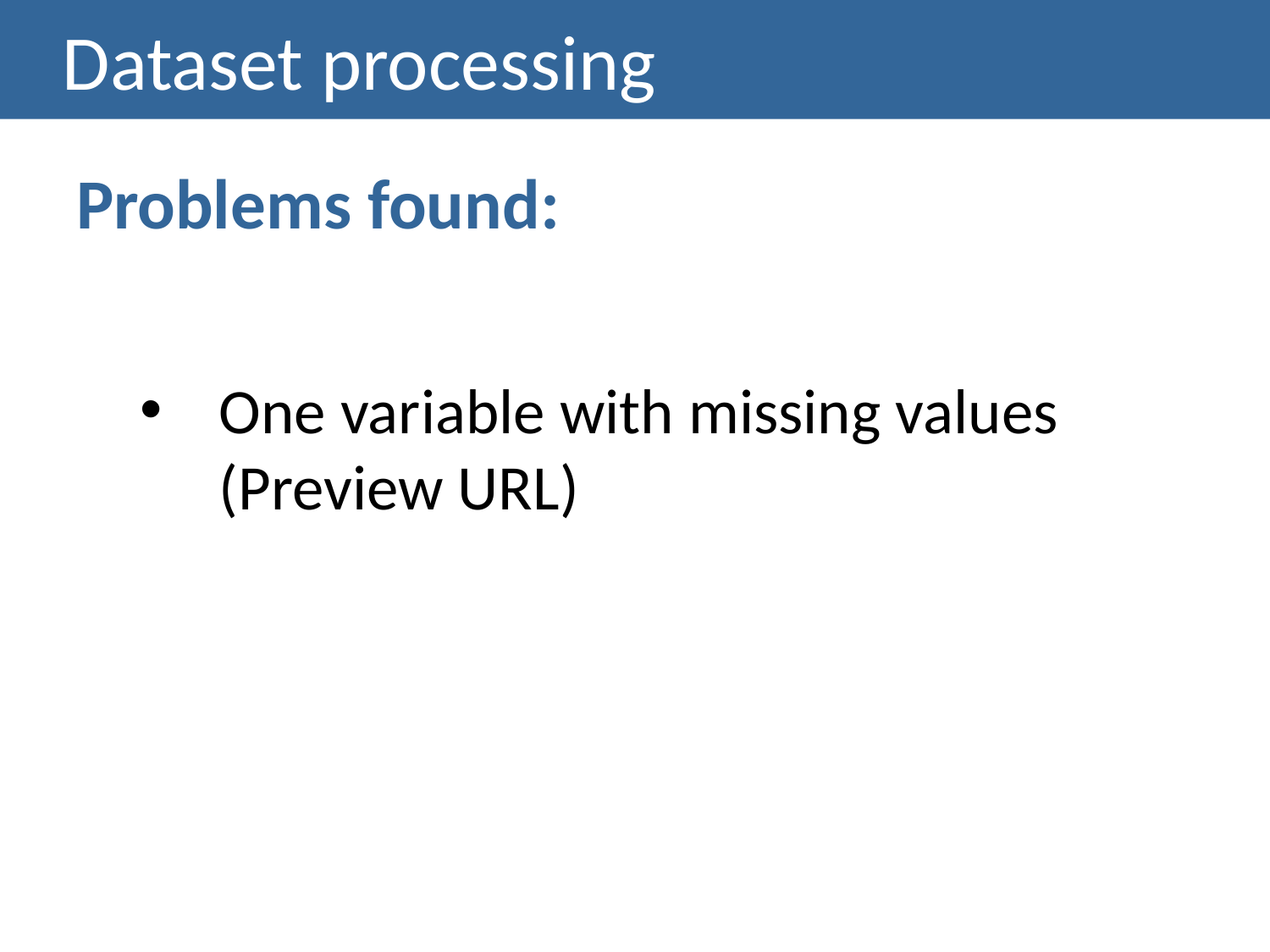

# Dataset processing
Problems found:

One variable with missing values (Preview URL)